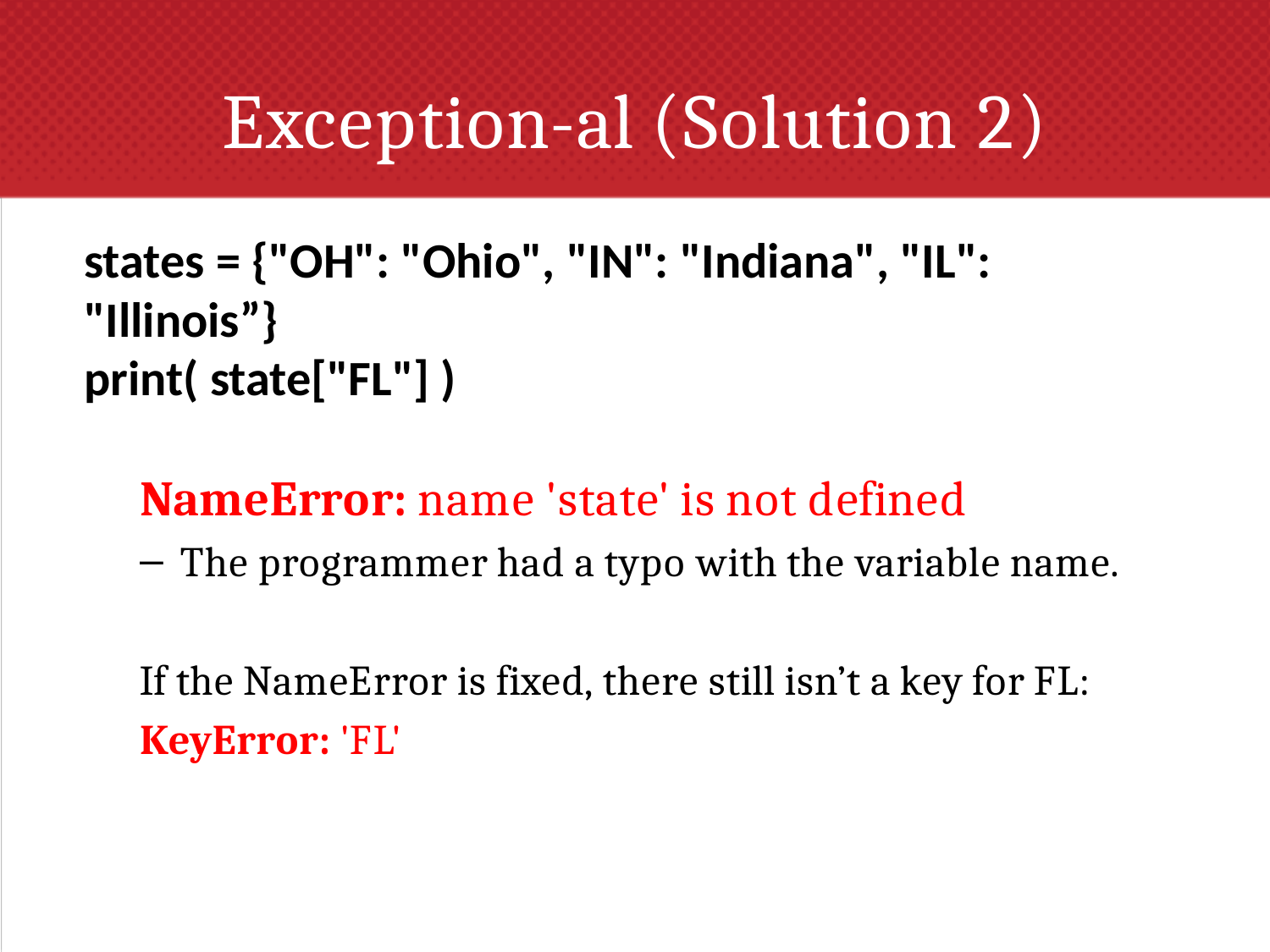

# Exception-al (Solution 2)
states = {"OH": "Ohio", "IN": "Indiana", "IL": "Illinois”}
print( state["FL"] )
NameError: name 'state' is not defined
The programmer had a typo with the variable name.

If the NameError is fixed, there still isn’t a key for FL:
KeyError: 'FL'